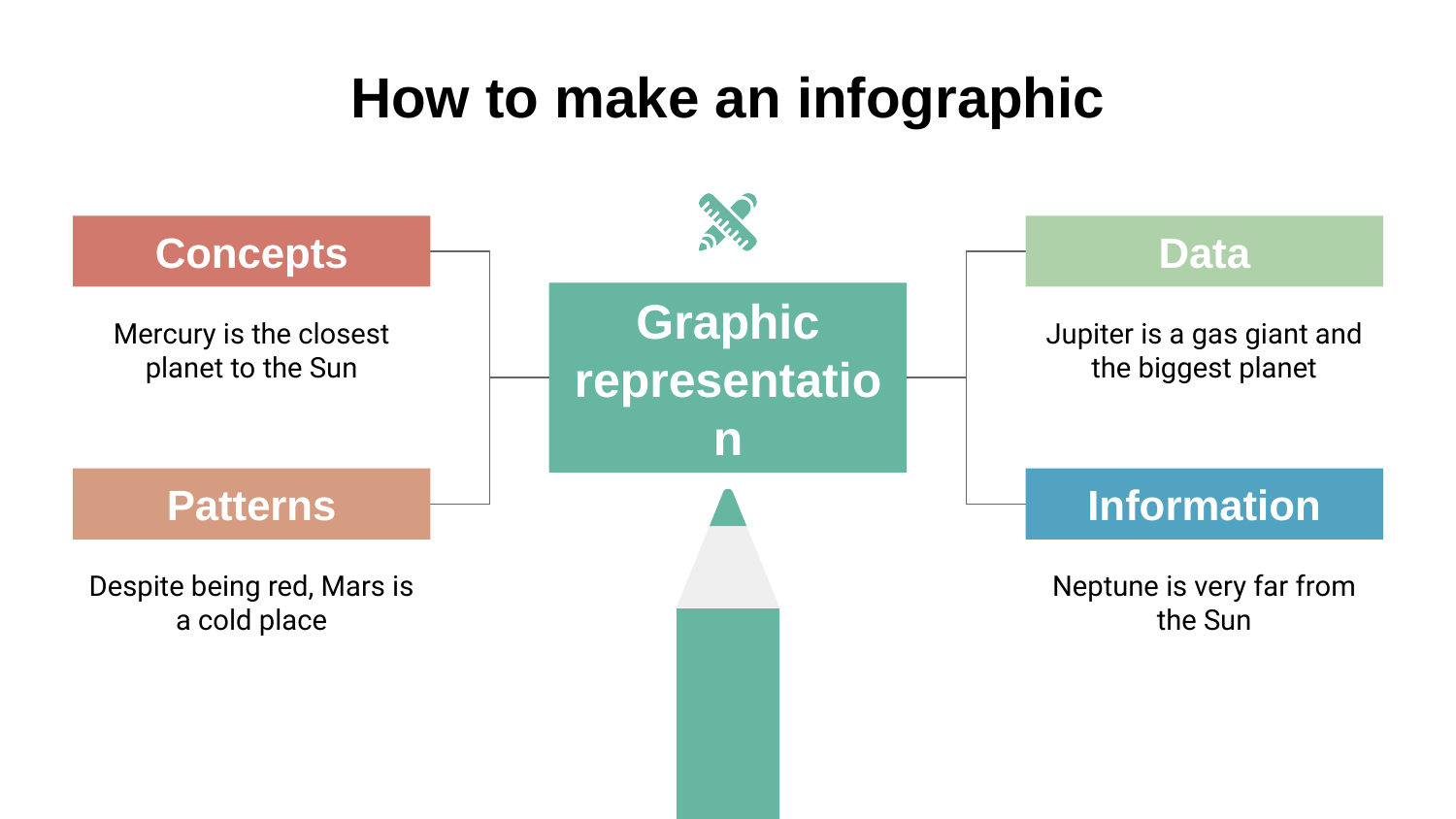

# How to make an infographic

Concepts
Mercury is the closest planet to the Sun
Data
Jupiter is a gas giant and the biggest planet
Graphic representation
Patterns
Despite being red, Mars is a cold place
Information
Neptune is very far from the Sun